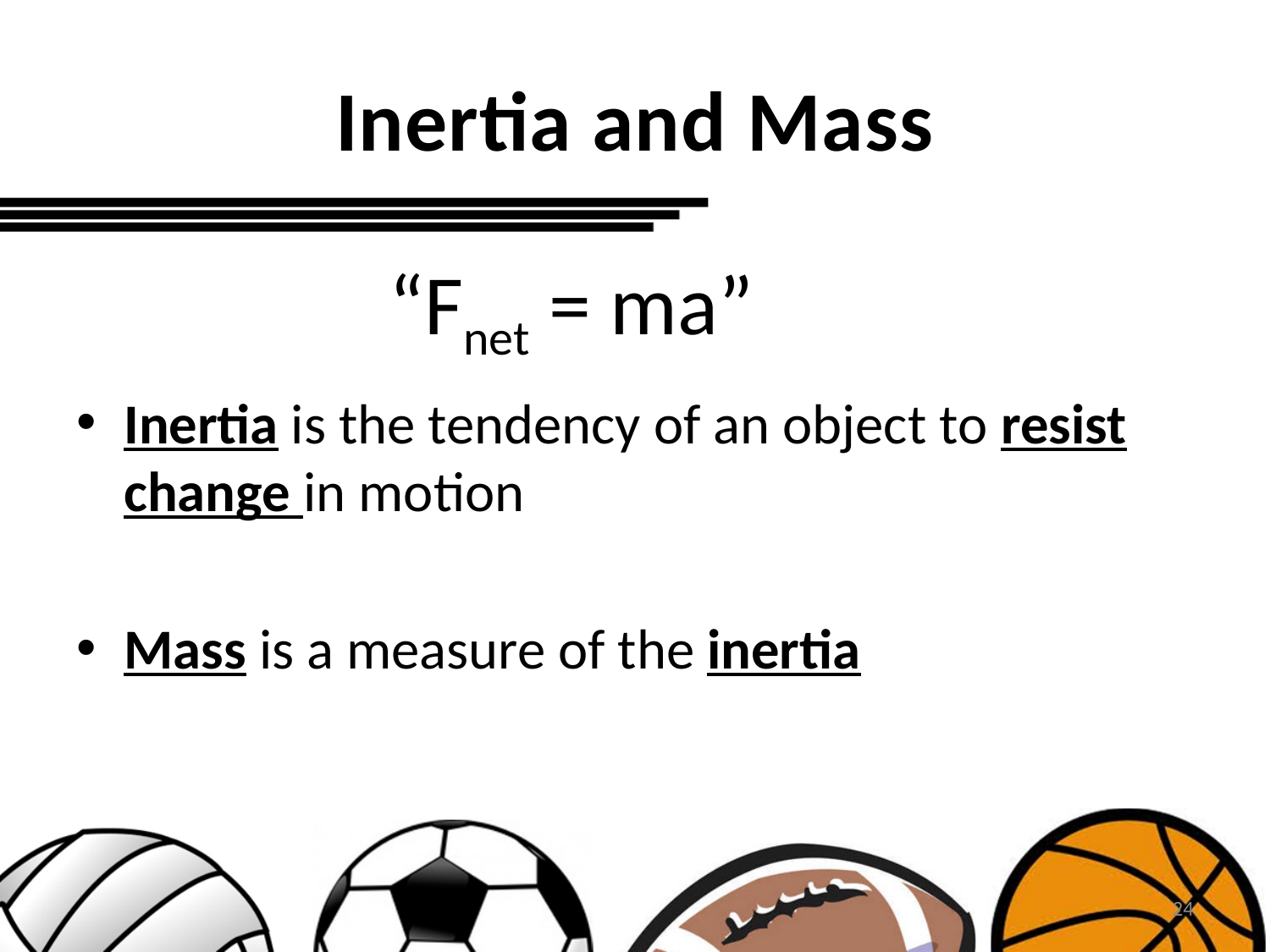

# Inertia and Mass
“Fnet = ma”
Inertia is the tendency of an object to resist change in motion

Mass is a measure of the inertia
24